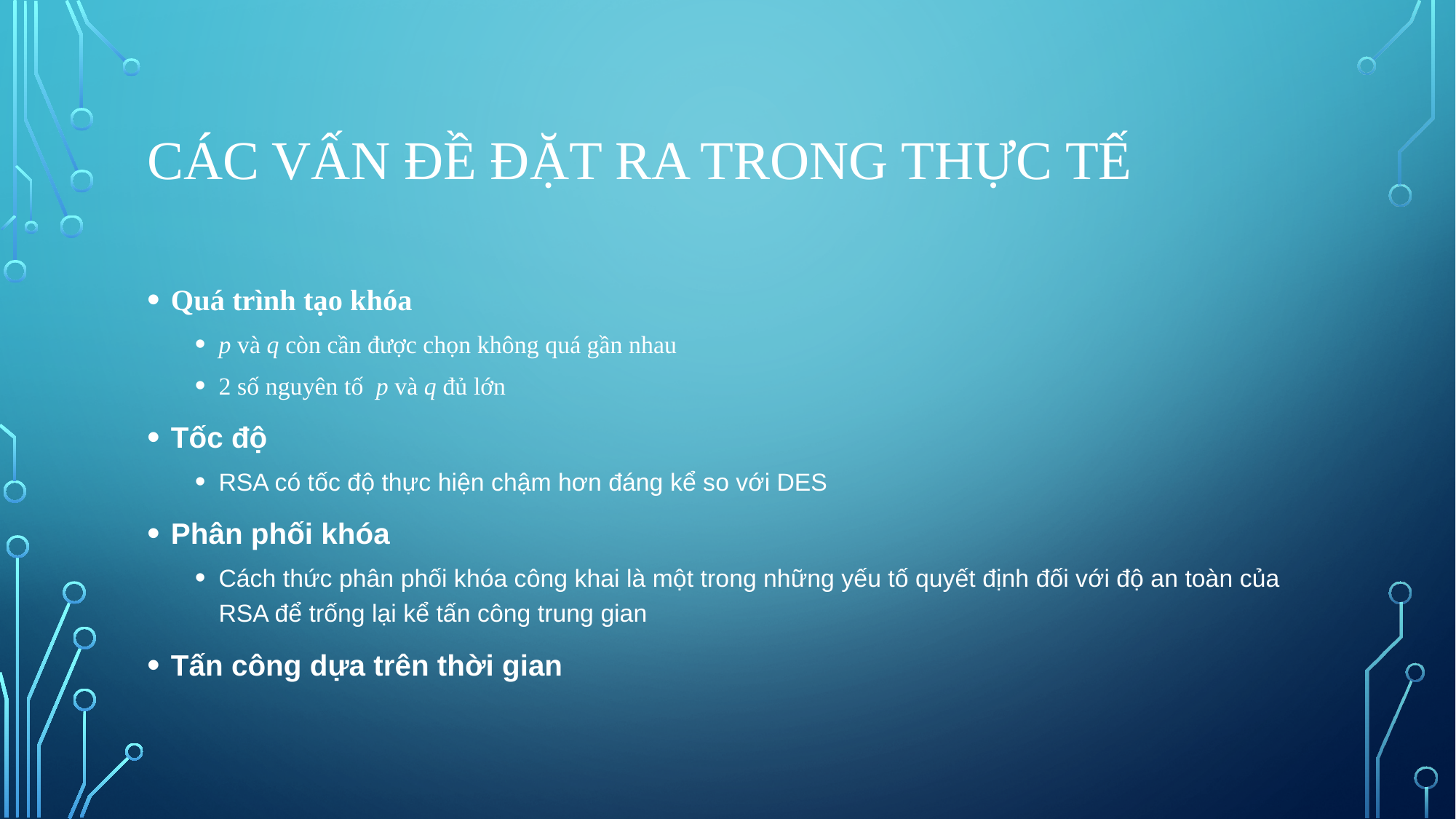

# Các vấn đề đặt ra trong thực tế
Quá trình tạo khóa
p và q còn cần được chọn không quá gần nhau
2 số nguyên tố  p và q đủ lớn
Tốc độ
RSA có tốc độ thực hiện chậm hơn đáng kể so với DES
Phân phối khóa
Cách thức phân phối khóa công khai là một trong những yếu tố quyết định đối với độ an toàn của RSA để trống lại kể tấn công trung gian
Tấn công dựa trên thời gian